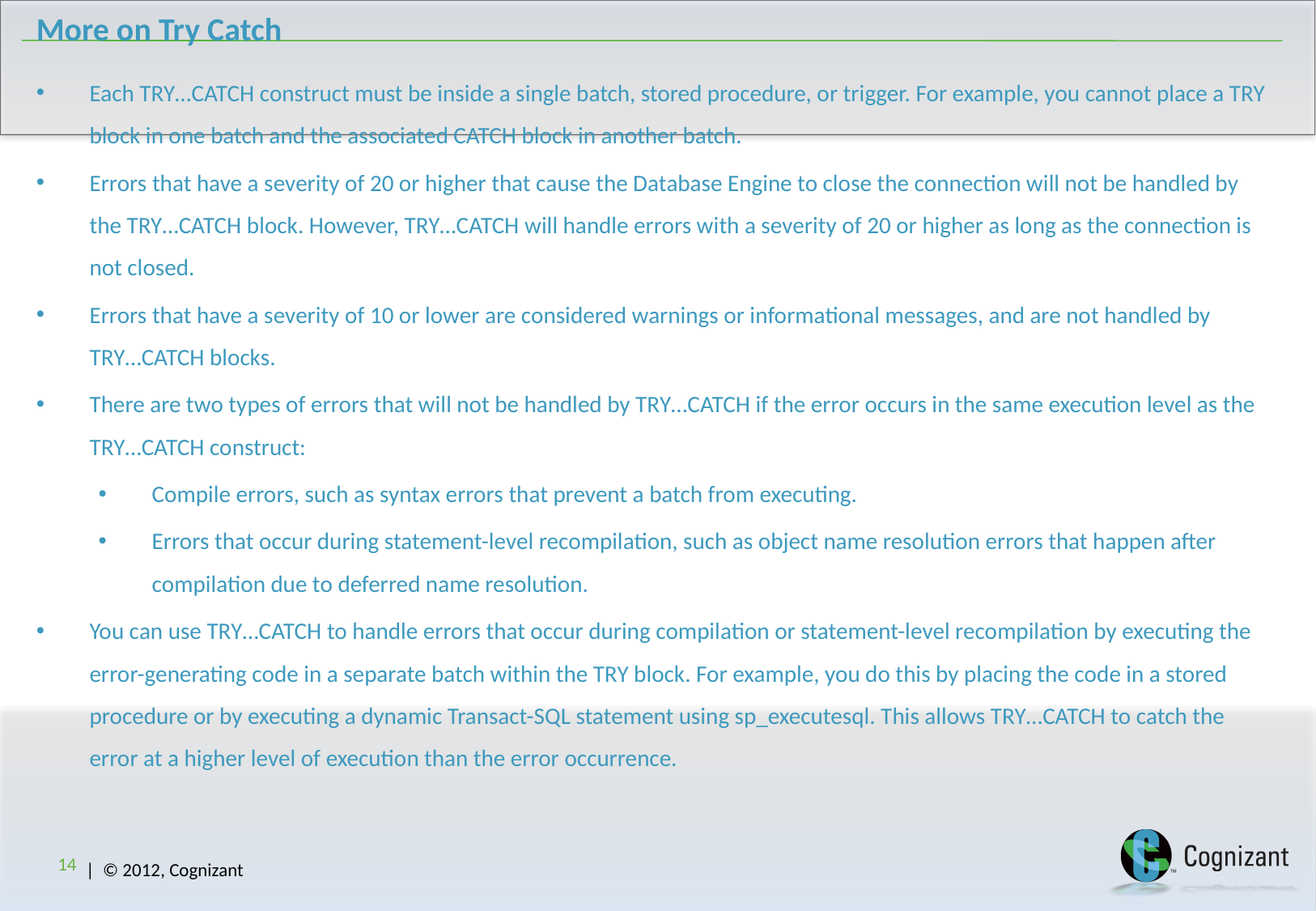

# More on Try Catch
Each TRY…CATCH construct must be inside a single batch, stored procedure, or trigger. For example, you cannot place a TRY block in one batch and the associated CATCH block in another batch.
Errors that have a severity of 20 or higher that cause the Database Engine to close the connection will not be handled by the TRY…CATCH block. However, TRY…CATCH will handle errors with a severity of 20 or higher as long as the connection is not closed.
Errors that have a severity of 10 or lower are considered warnings or informational messages, and are not handled by TRY…CATCH blocks.
There are two types of errors that will not be handled by TRY…CATCH if the error occurs in the same execution level as the TRY…CATCH construct:
Compile errors, such as syntax errors that prevent a batch from executing.
Errors that occur during statement-level recompilation, such as object name resolution errors that happen after compilation due to deferred name resolution.
You can use TRY…CATCH to handle errors that occur during compilation or statement-level recompilation by executing the error-generating code in a separate batch within the TRY block. For example, you do this by placing the code in a stored procedure or by executing a dynamic Transact-SQL statement using sp_executesql. This allows TRY…CATCH to catch the error at a higher level of execution than the error occurrence.
14